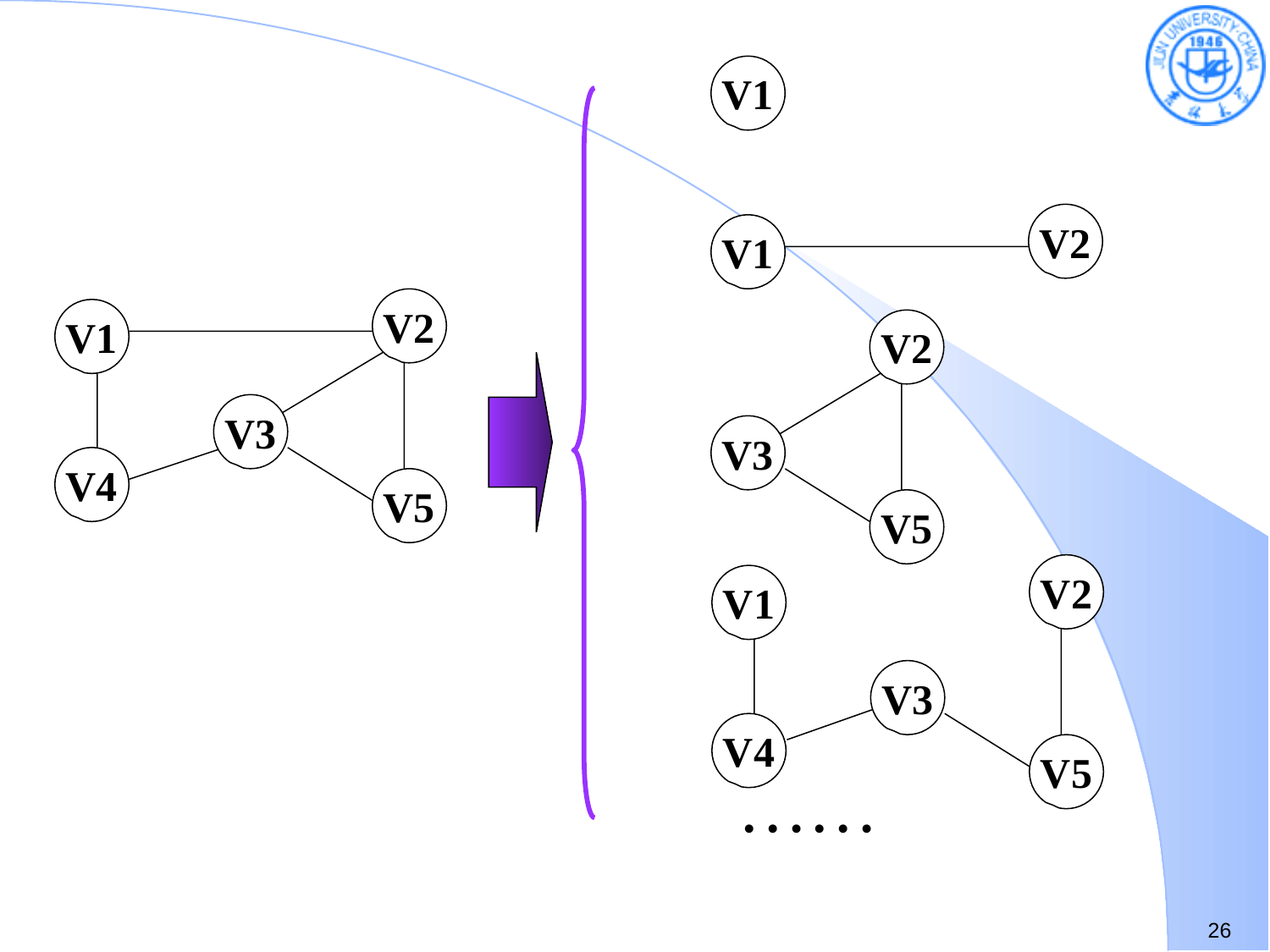

V1

V2
V1

V2
V1

V3
V4

V5

V2

V3

V5

V2
V1

V3

V4

V5
……